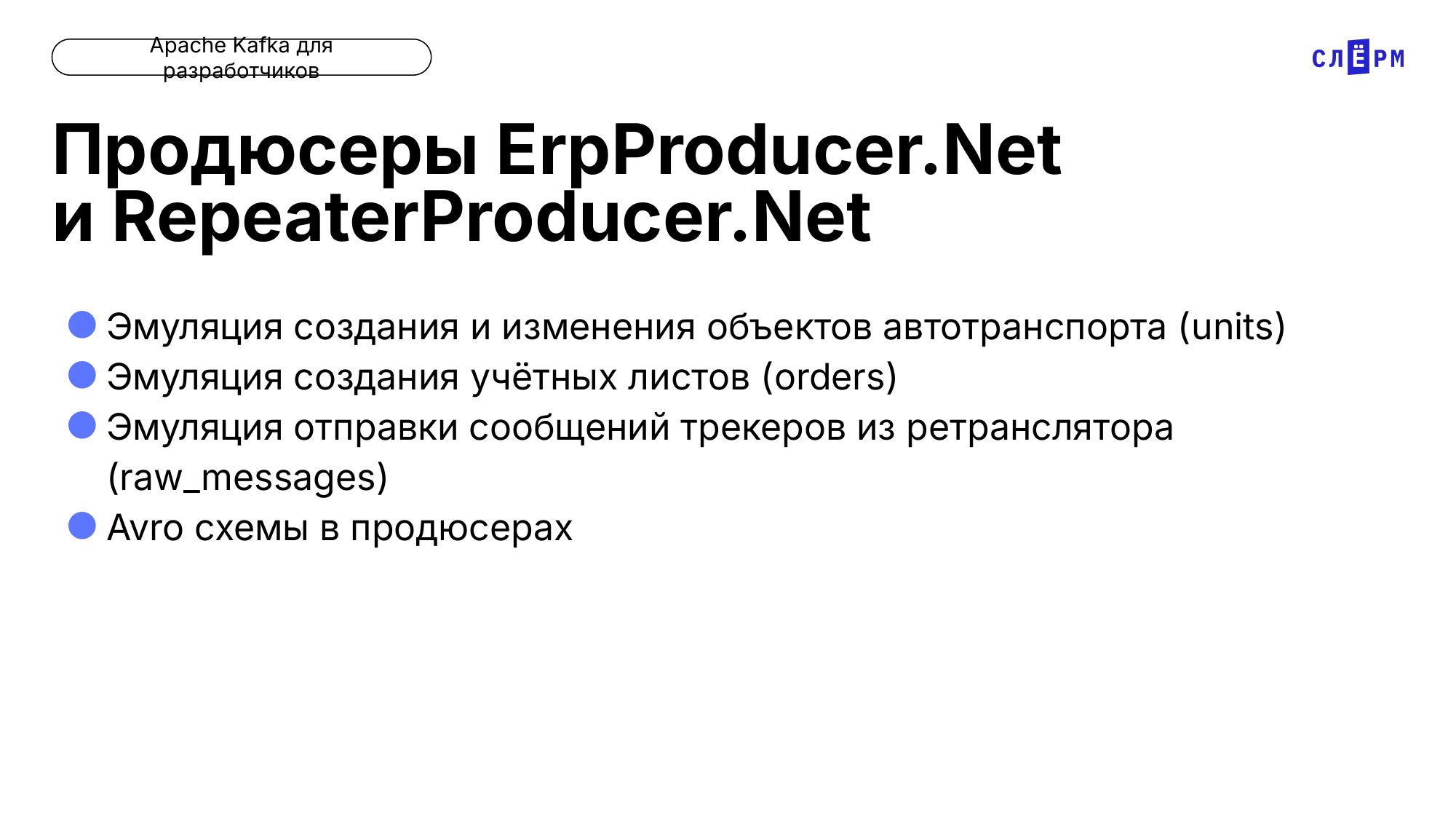

# Продюсеры ErpProducer.Net и RepeaterProducer.Net
Эмуляция создания и изменения объектов автотранспорта (units)
Эмуляция создания учётных листов (orders)
Эмуляция отправки сообщений трекеров из ретранслятора (raw_messages)
Avro схемы в продюсерах